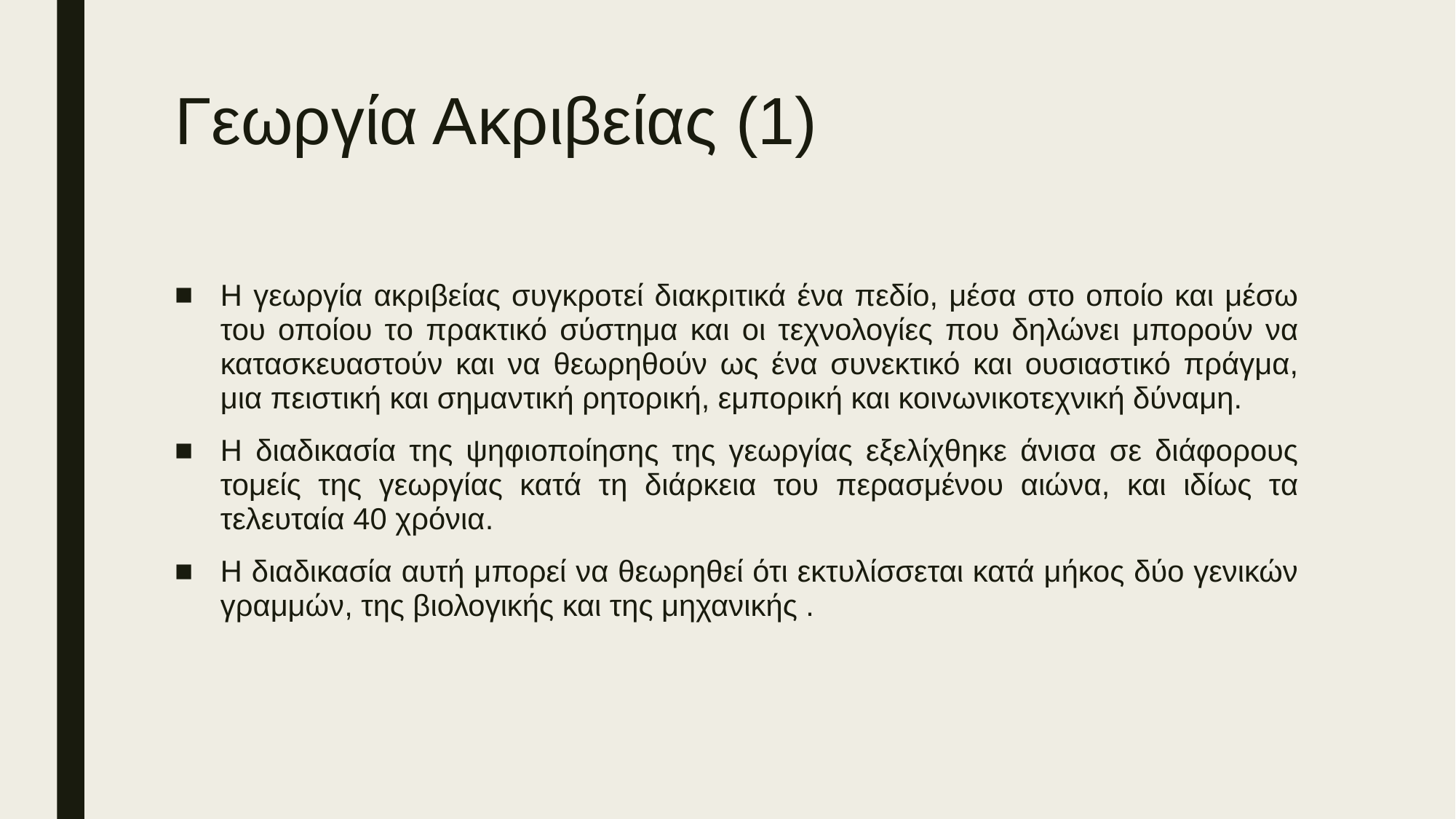

# Γεωργία Ακριβείας (1)
Η γεωργία ακριβείας συγκροτεί διακριτικά ένα πεδίο, μέσα στο οποίο και μέσω του οποίου το πρακτικό σύστημα και οι τεχνολογίες που δηλώνει μπορούν να κατασκευαστούν και να θεωρηθούν ως ένα συνεκτικό και ουσιαστικό πράγμα, μια πειστική και σημαντική ρητορική, εμπορική και κοινωνικοτεχνική δύναμη.
Η διαδικασία της ψηφιοποίησης της γεωργίας εξελίχθηκε άνισα σε διάφορους τομείς της γεωργίας κατά τη διάρκεια του περασμένου αιώνα, και ιδίως τα τελευταία 40 χρόνια.
Η διαδικασία αυτή μπορεί να θεωρηθεί ότι εκτυλίσσεται κατά μήκος δύο γενικών γραμμών, της βιολογικής και της μηχανικής .